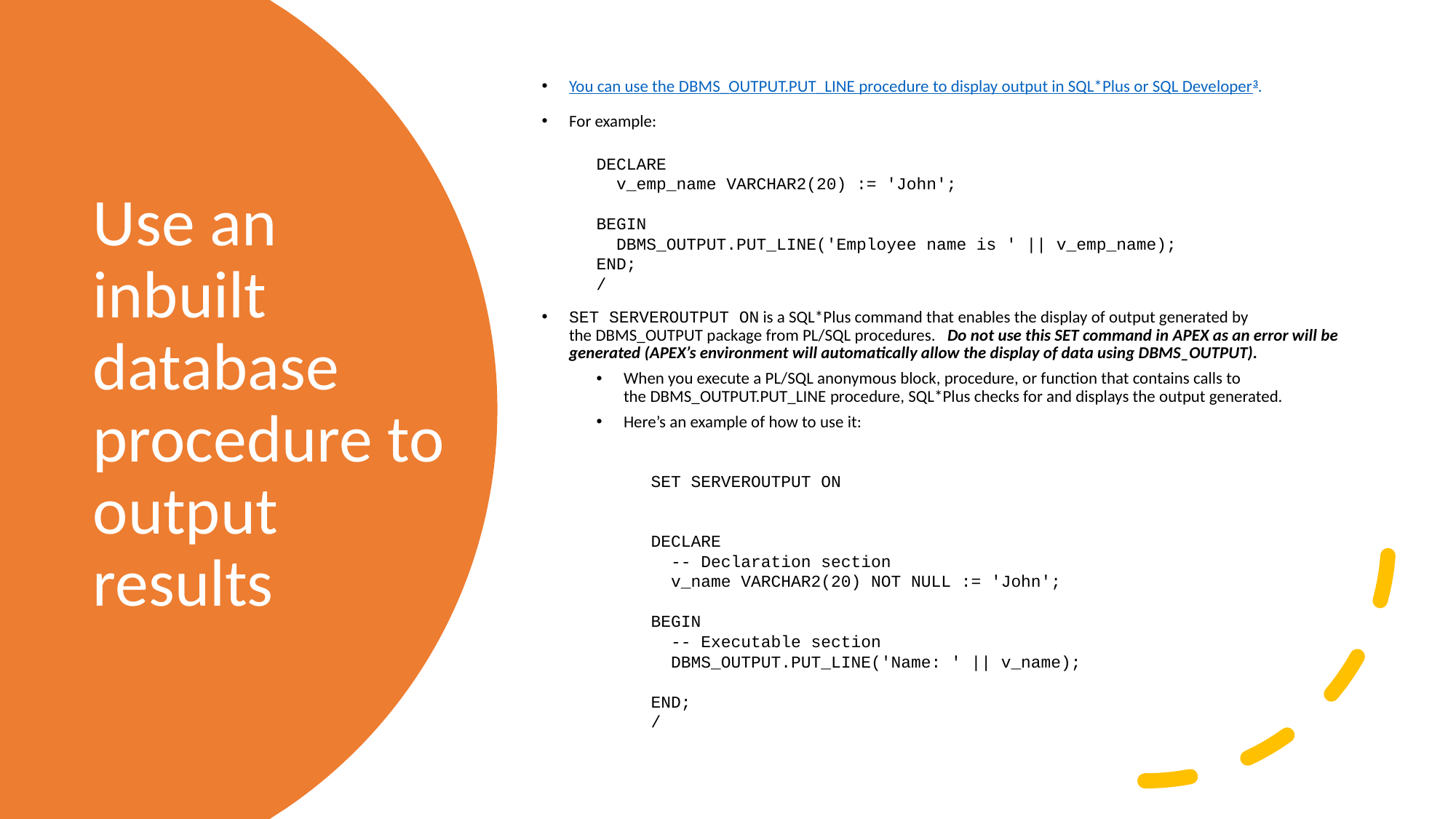

You can use the DBMS_OUTPUT.PUT_LINE procedure to display output in SQL*Plus or SQL Developer3.
For example:

DECLARE
  v_emp_name VARCHAR2(20) := 'John';

BEGIN
  DBMS_OUTPUT.PUT_LINE('Employee name is ' || v_emp_name);
END;
/
SET SERVEROUTPUT ON is a SQL*Plus command that enables the display of output generated by the DBMS_OUTPUT package from PL/SQL procedures.   Do not use this SET command in APEX as an error will be generated (APEX’s environment will automatically allow the display of data using DBMS_OUTPUT).
When you execute a PL/SQL anonymous block, procedure, or function that contains calls to the DBMS_OUTPUT.PUT_LINE procedure, SQL*Plus checks for and displays the output generated.
Here’s an example of how to use it:

SET SERVEROUTPUT ON

DECLARE
  -- Declaration section
  v_name VARCHAR2(20) NOT NULL := 'John';

BEGIN
  -- Executable section
  DBMS_OUTPUT.PUT_LINE('Name: ' || v_name);

END;
/
# Use an inbuilt database procedure to output results